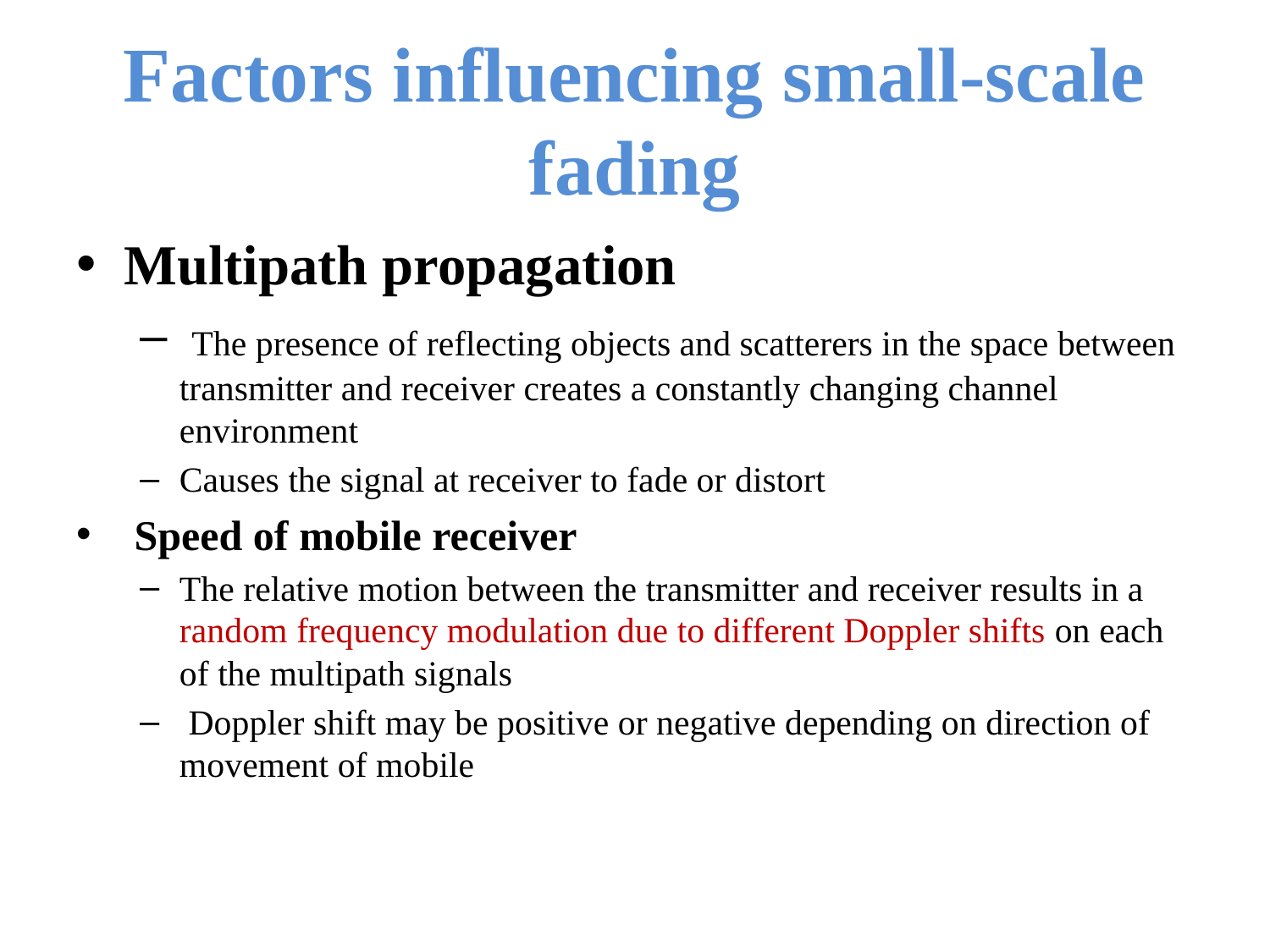

# Factors influencing small-scale fading
Multipath propagation
 The presence of reflecting objects and scatterers in the space between transmitter and receiver creates a constantly changing channel environment
Causes the signal at receiver to fade or distort
 Speed of mobile receiver
The relative motion between the transmitter and receiver results in a random frequency modulation due to different Doppler shifts on each of the multipath signals
 Doppler shift may be positive or negative depending on direction of movement of mobile